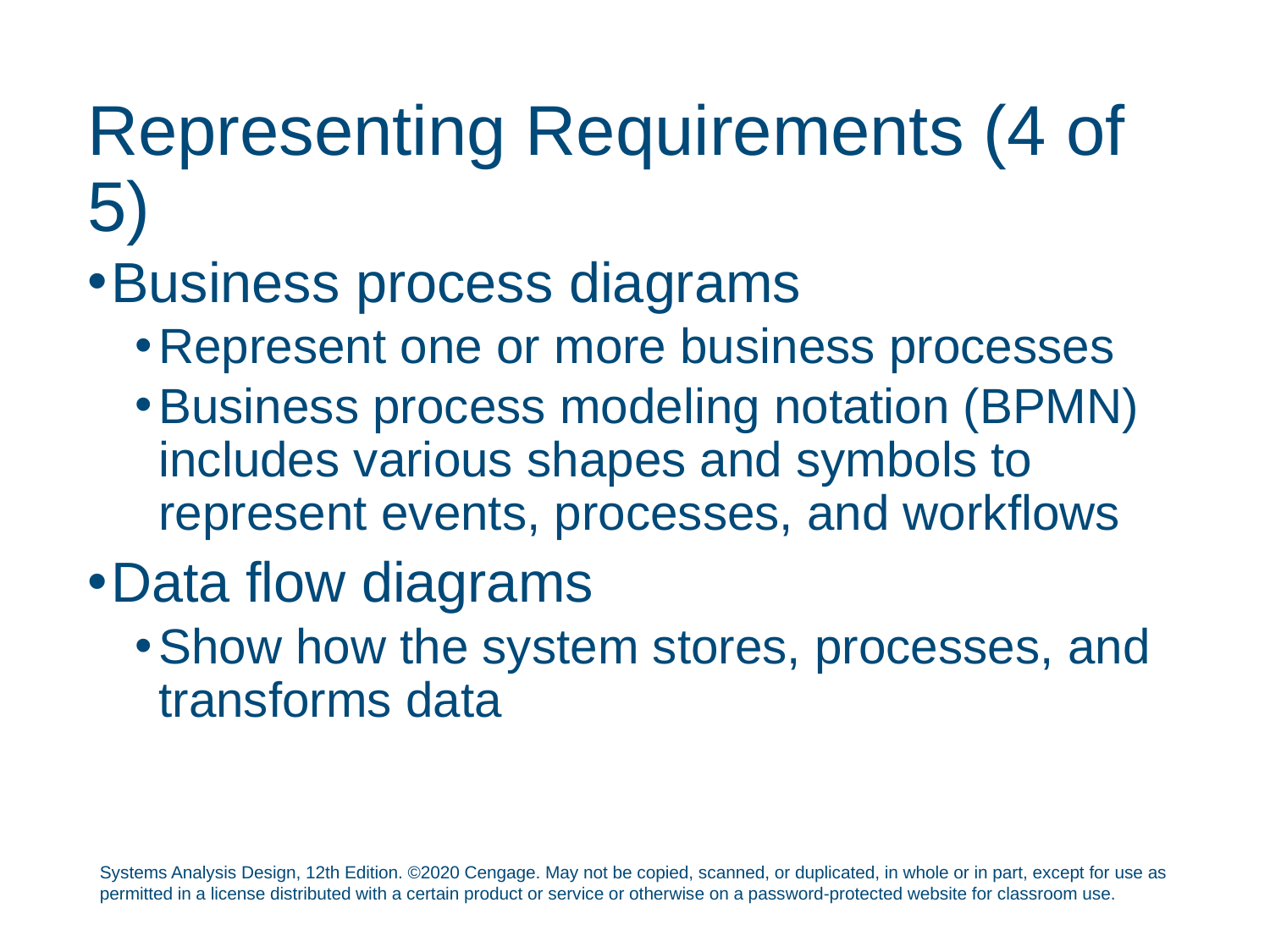

# Representing Requirements (4 of 5)
Business process diagrams
Represent one or more business processes
Business process modeling notation (BPMN) includes various shapes and symbols to represent events, processes, and workflows
Data flow diagrams
Show how the system stores, processes, and transforms data
Systems Analysis Design, 12th Edition. ©2020 Cengage. May not be copied, scanned, or duplicated, in whole or in part, except for use as permitted in a license distributed with a certain product or service or otherwise on a password-protected website for classroom use.